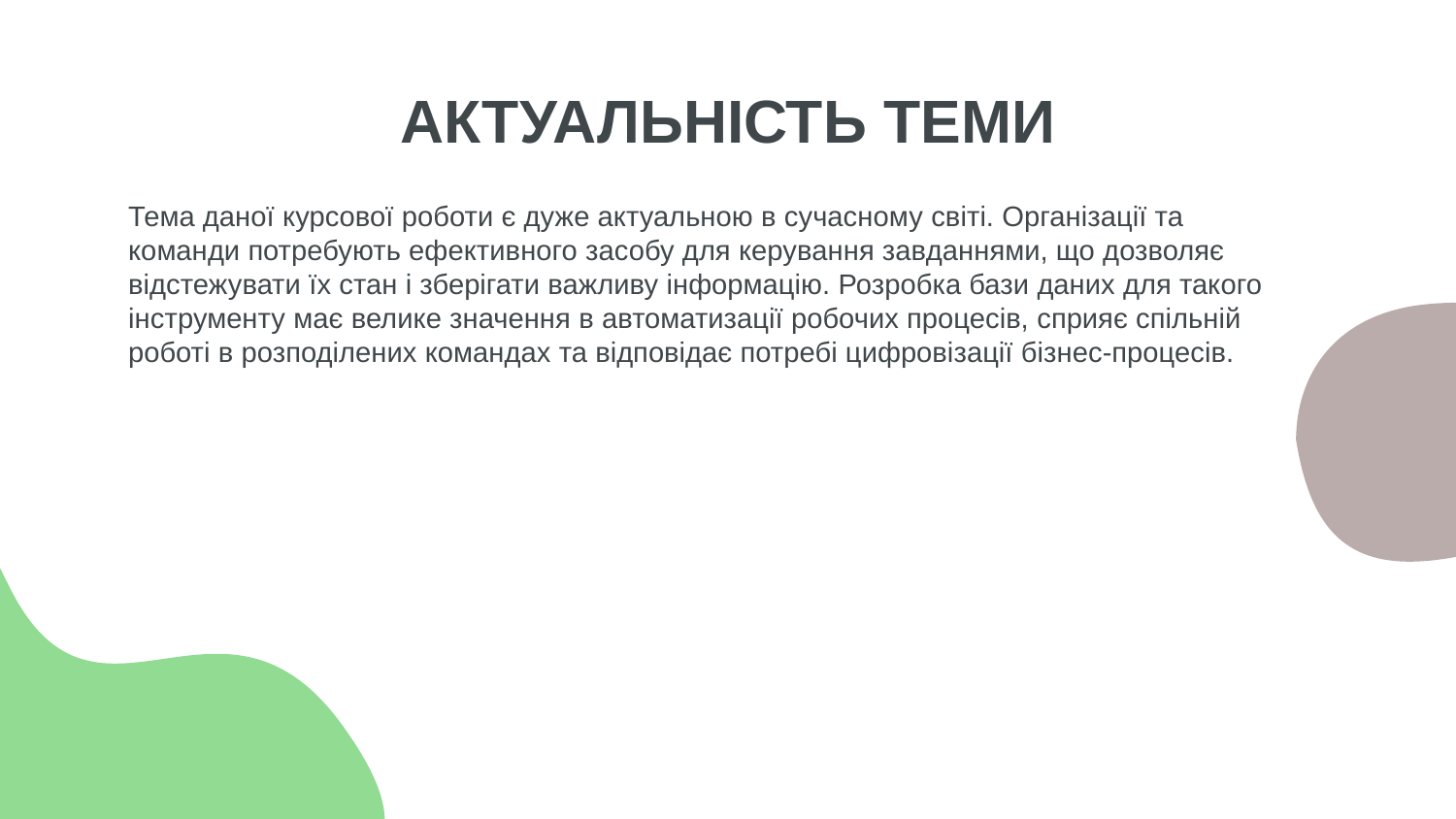

# АКТУАЛЬНІСТЬ ТЕМИ
Тема даної курсової роботи є дуже актуальною в сучасному світі. Організації та команди потребують ефективного засобу для керування завданнями, що дозволяє відстежувати їх стан і зберігати важливу інформацію. Розробка бази даних для такого інструменту має велике значення в автоматизації робочих процесів, сприяє спільній роботі в розподілених командах та відповідає потребі цифровізації бізнес-процесів.